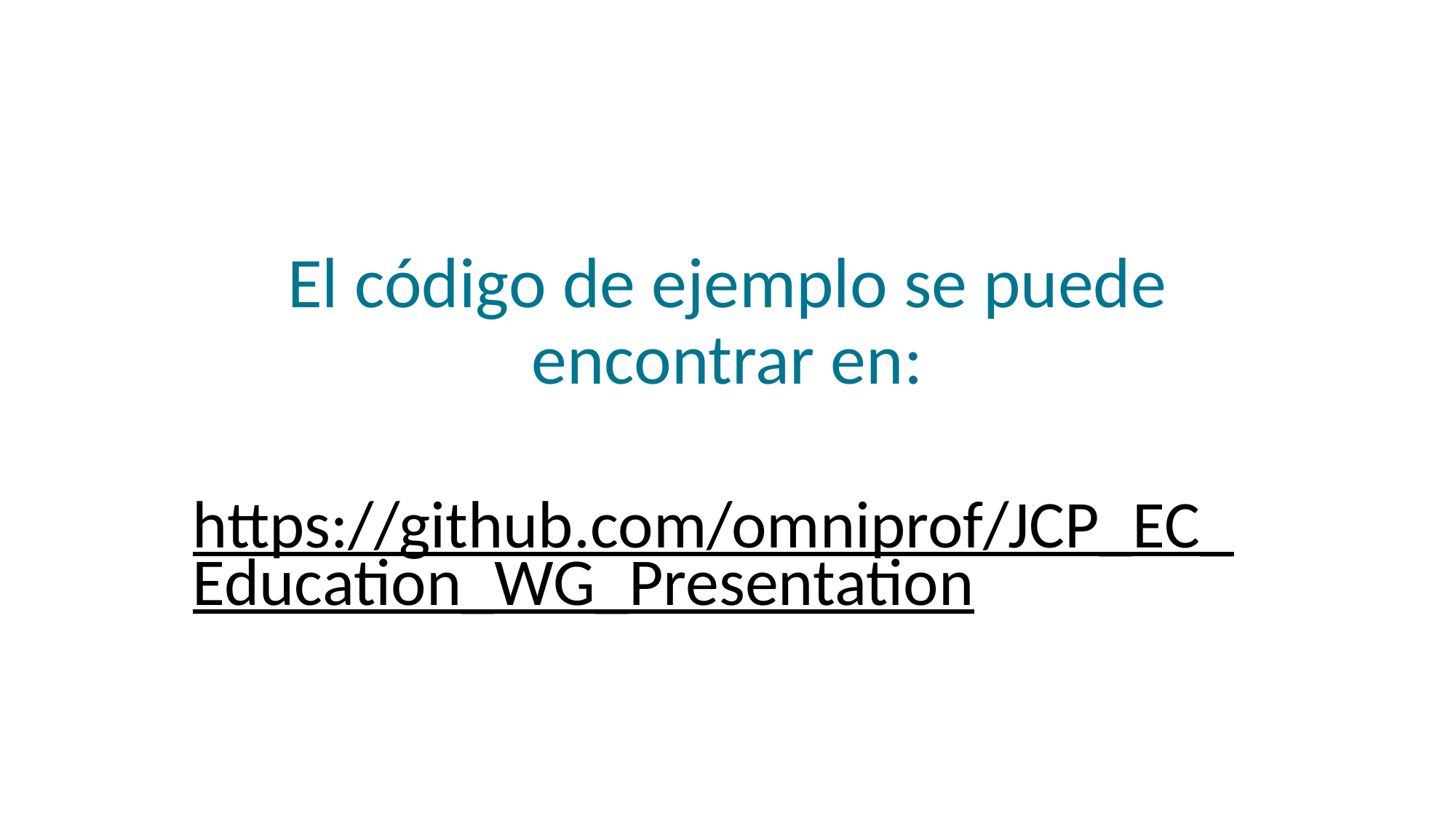

El código de ejemplo se puede encontrar en:

https://github.com/omniprof/JCP_EC_Education_WG_Presentation